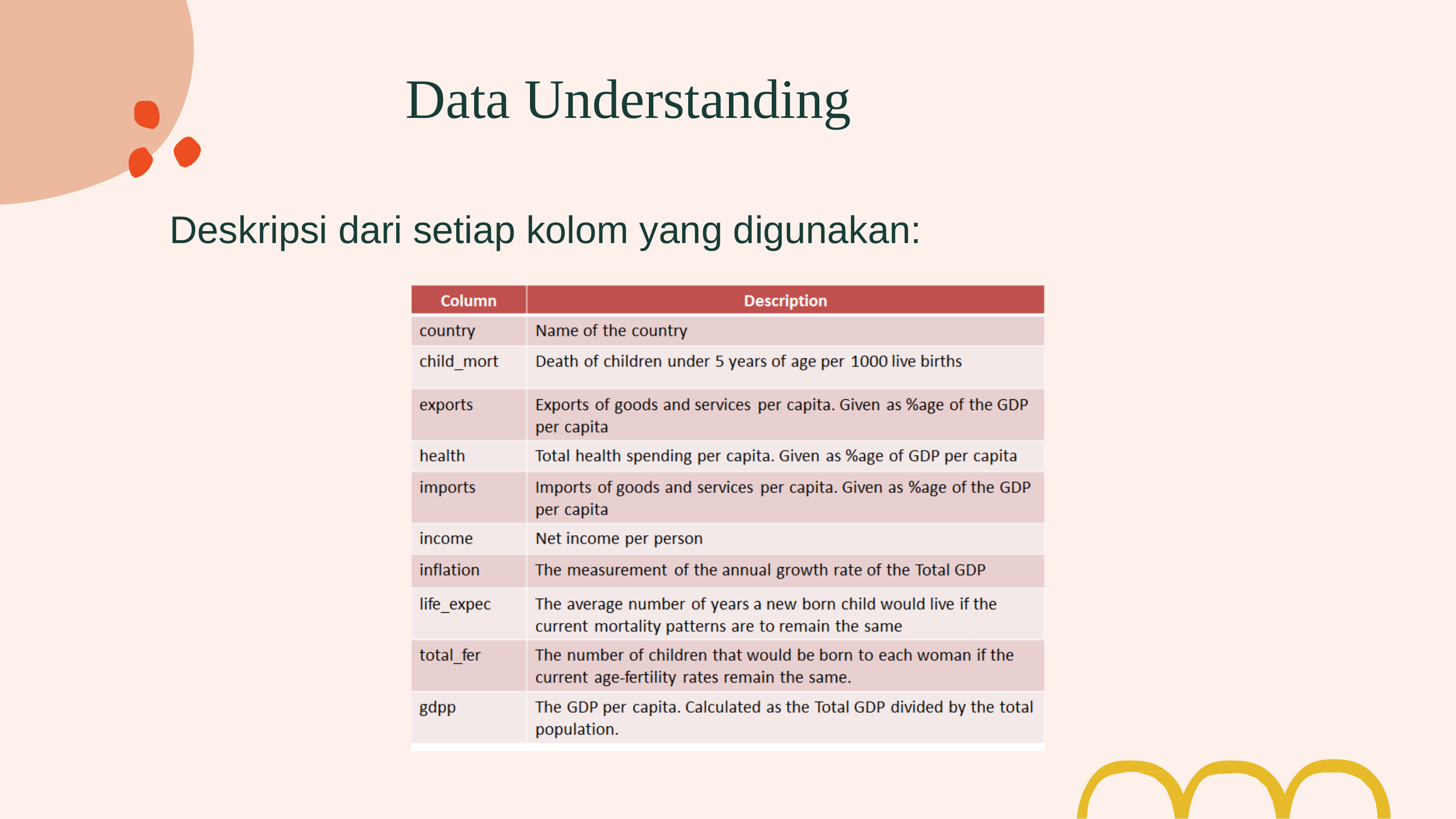

# Data Understanding
Deskripsi dari setiap kolom yang digunakan: